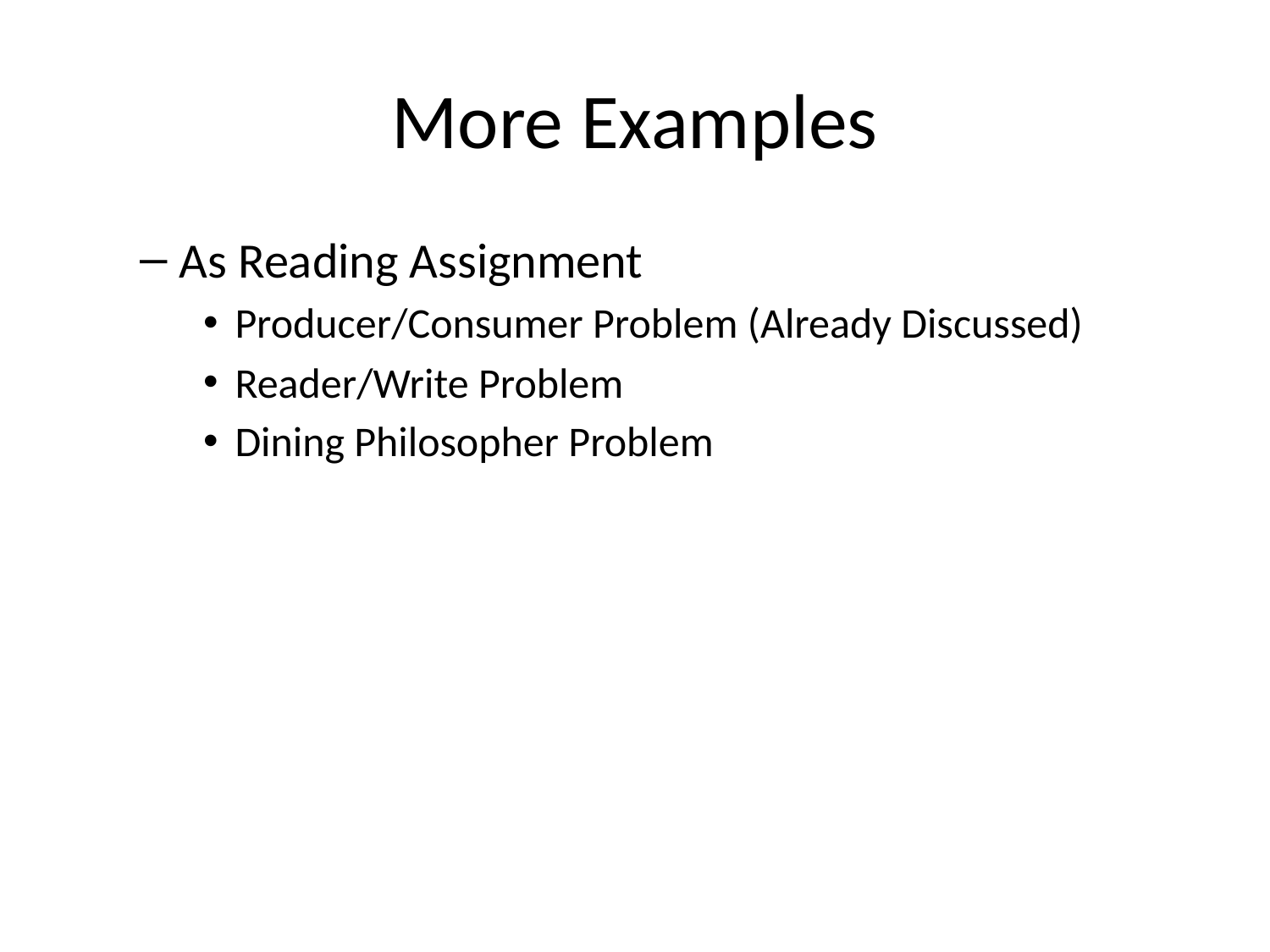

# More Examples
As Reading Assignment
Producer/Consumer Problem (Already Discussed)
Reader/Write Problem
Dining Philosopher Problem